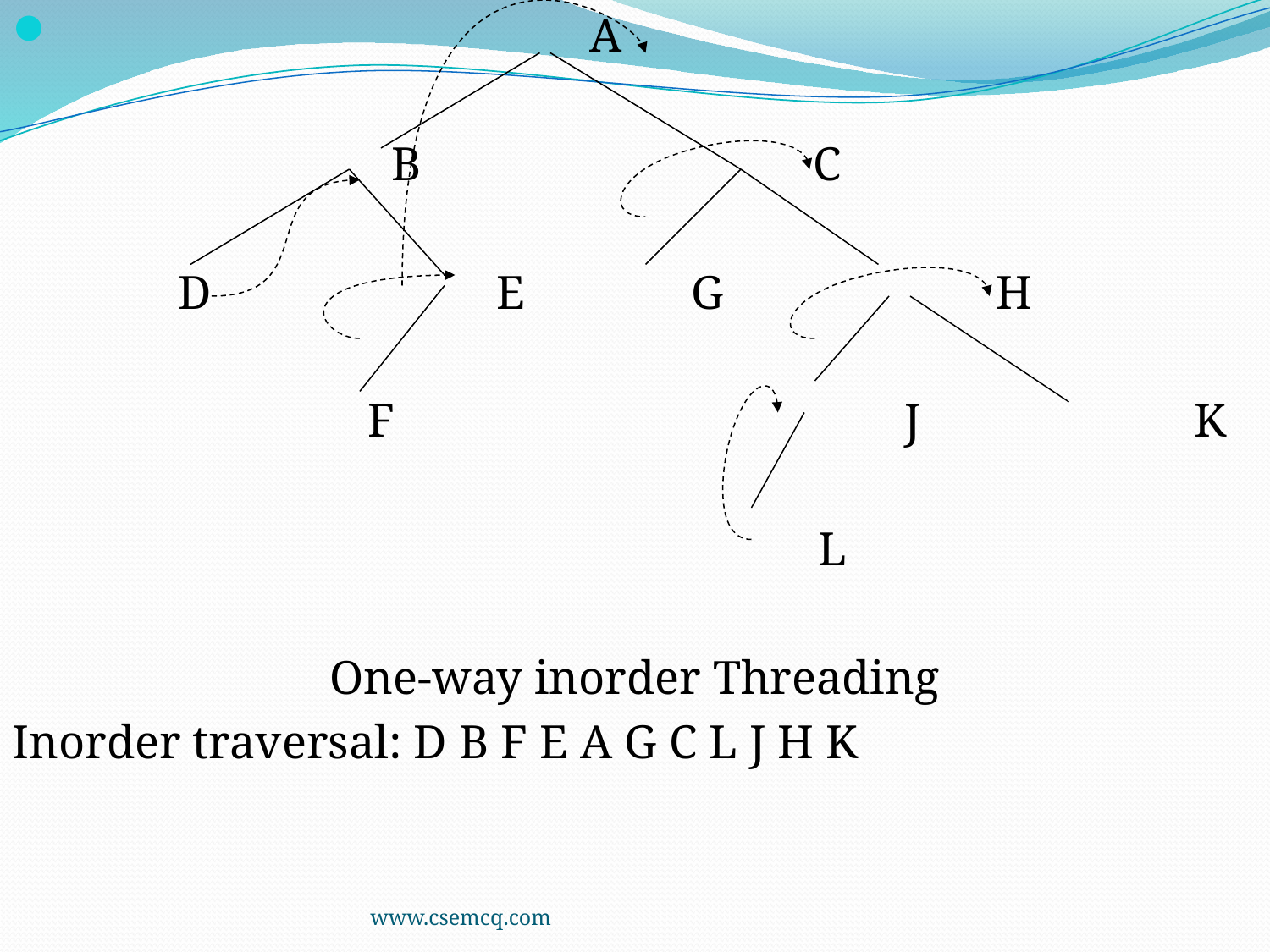

A

                                B                                 C

              D                        E              G                       H

                              F                                           J                       K

                                                                    L

One-way inorder Threading
Inorder traversal: D B F E A G C L J H K

www.csemcq.com